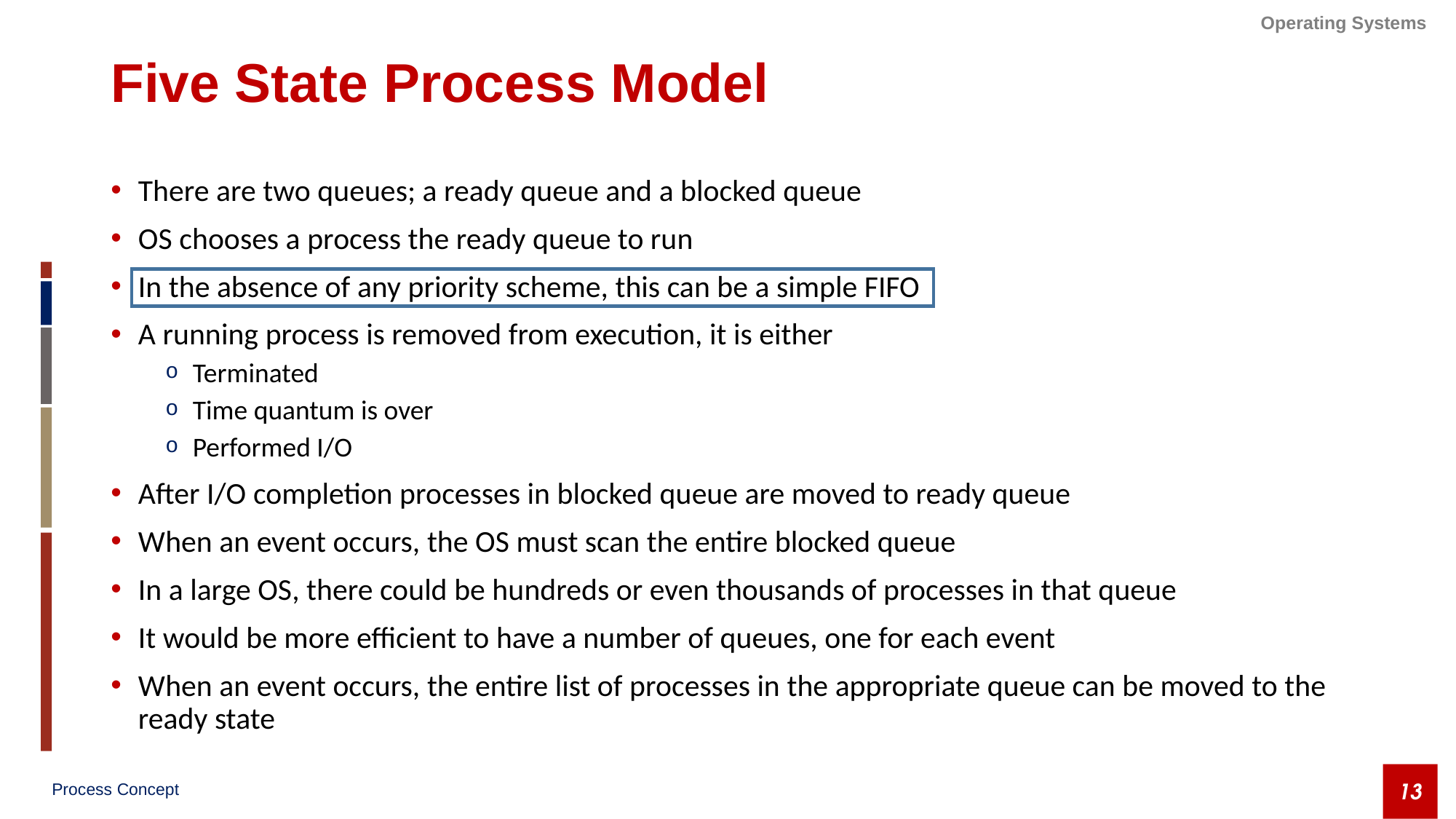

# Five State Process Model
There are two queues; a ready queue and a blocked queue
OS chooses a process the ready queue to run
In the absence of any priority scheme, this can be a simple FIFO
A running process is removed from execution, it is either
Terminated
Time quantum is over
Performed I/O
After I/O completion processes in blocked queue are moved to ready queue
When an event occurs, the OS must scan the entire blocked queue
In a large OS, there could be hundreds or even thousands of processes in that queue
It would be more efficient to have a number of queues, one for each event
When an event occurs, the entire list of processes in the appropriate queue can be moved to the ready state